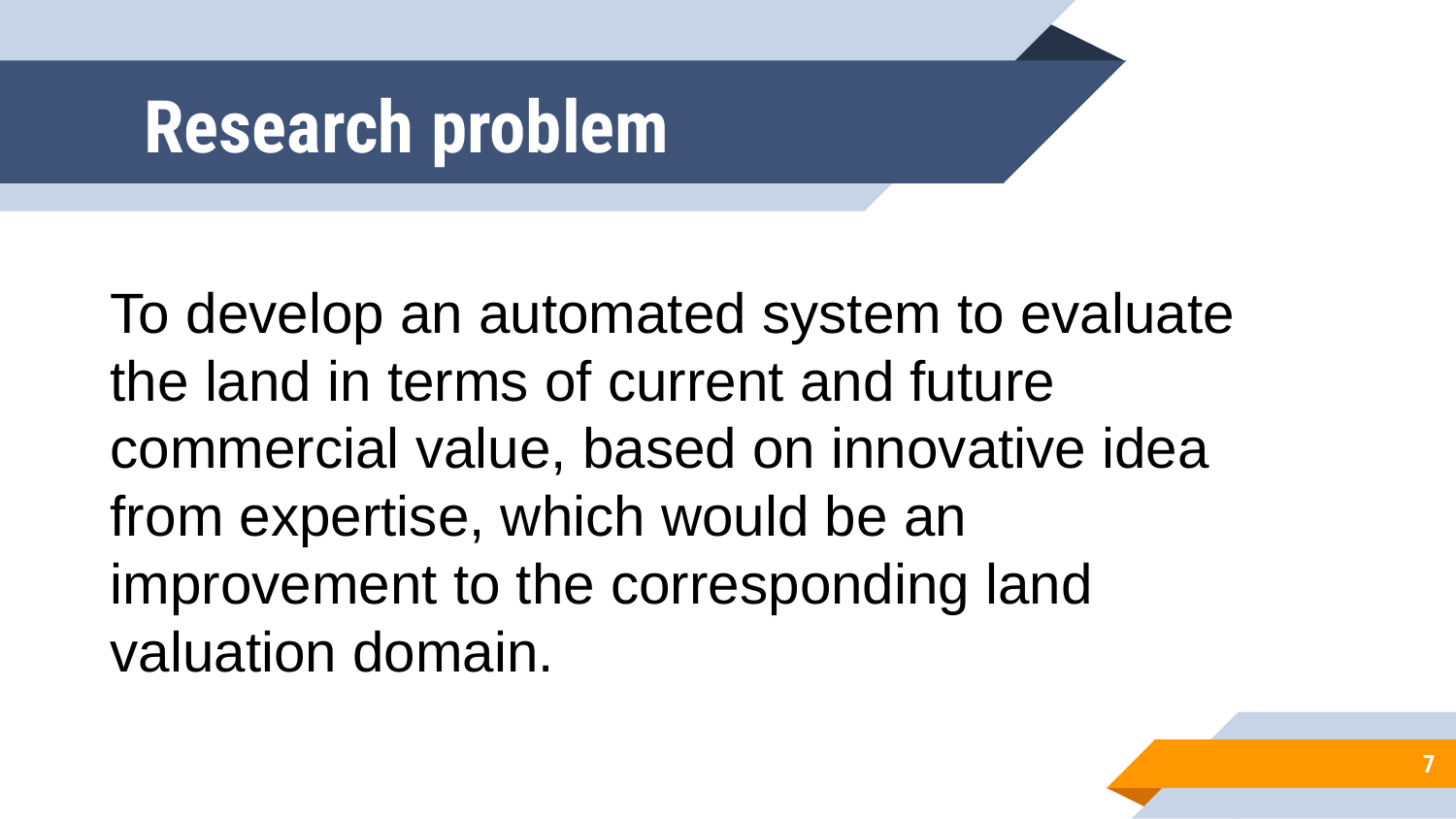

# Research problem
To develop an automated system to evaluate the land in terms of current and future commercial value, based on innovative idea from expertise, which would be an improvement to the corresponding land valuation domain.

7